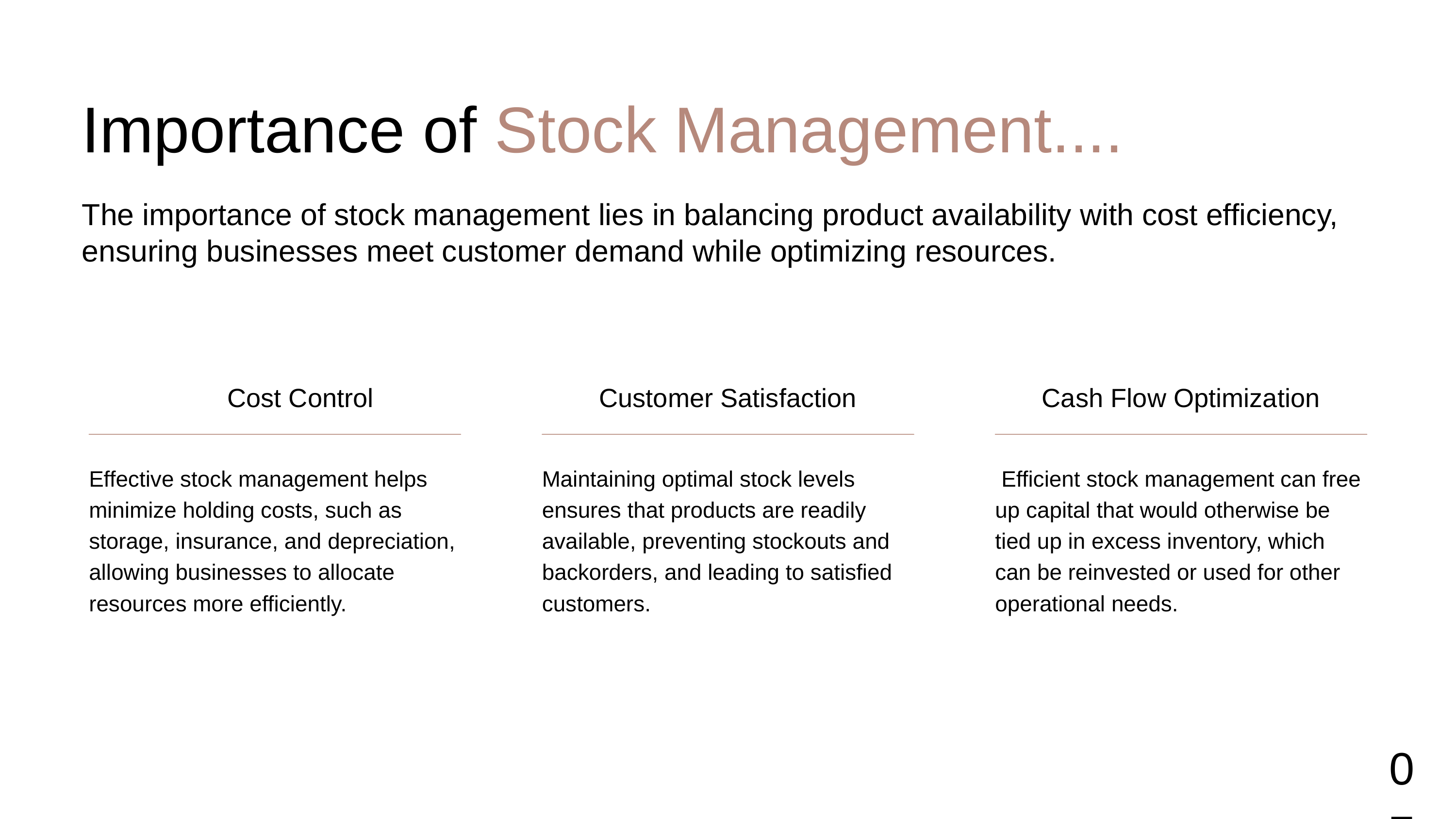

Importance of Stock Management....
The importance of stock management lies in balancing product availability with cost efficiency, ensuring businesses meet customer demand while optimizing resources.
                   Cost Control
Customer Satisfaction
Cash Flow Optimization

Effective stock management helps minimize holding costs, such as storage, insurance, and depreciation, allowing businesses to allocate resources more efficiently.
Maintaining optimal stock levels ensures that products are readily available, preventing stockouts and backorders, and leading to satisfied customers.
 Efficient stock management can free up capital that would otherwise be tied up in excess inventory, which can be reinvested or used for other operational needs.
07